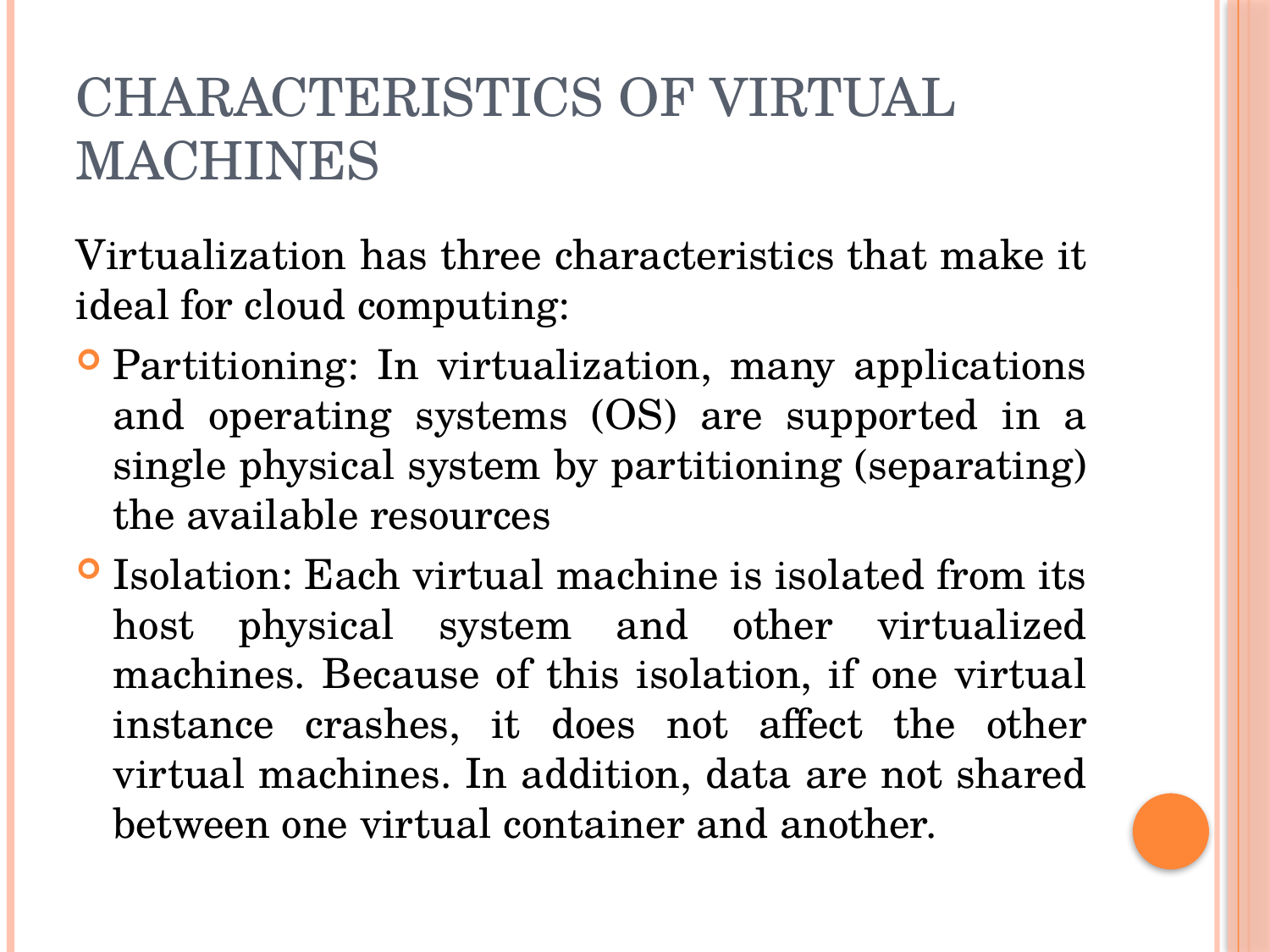

# Characteristics of Virtual Machines
Virtualization has three characteristics that make it ideal for cloud computing:
Partitioning: In virtualization, many applications and operating systems (OS) are supported in a single physical system by partitioning (separating) the available resources
Isolation: Each virtual machine is isolated from its host physical system and other virtualized machines. Because of this isolation, if one virtual instance crashes, it does not affect the other virtual machines. In addition, data are not shared between one virtual container and another.